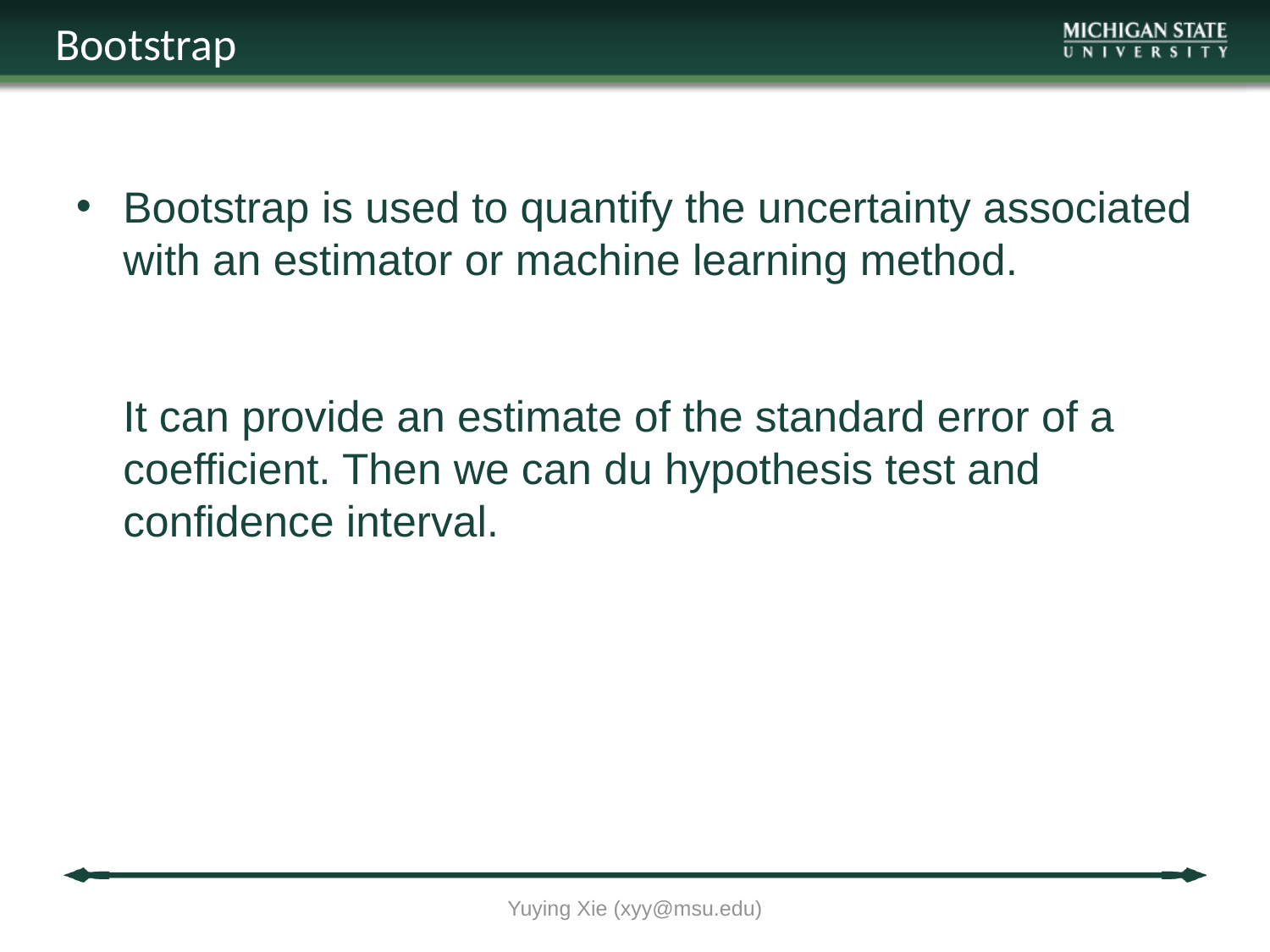

Bootstrap
# Bootstrap is used to quantify the uncertainty associated with an estimator or machine learning method. It can provide an estimate of the standard error of a coefficient. Then we can du hypothesis test and confidence interval.
Yuying Xie (xyy@msu.edu)